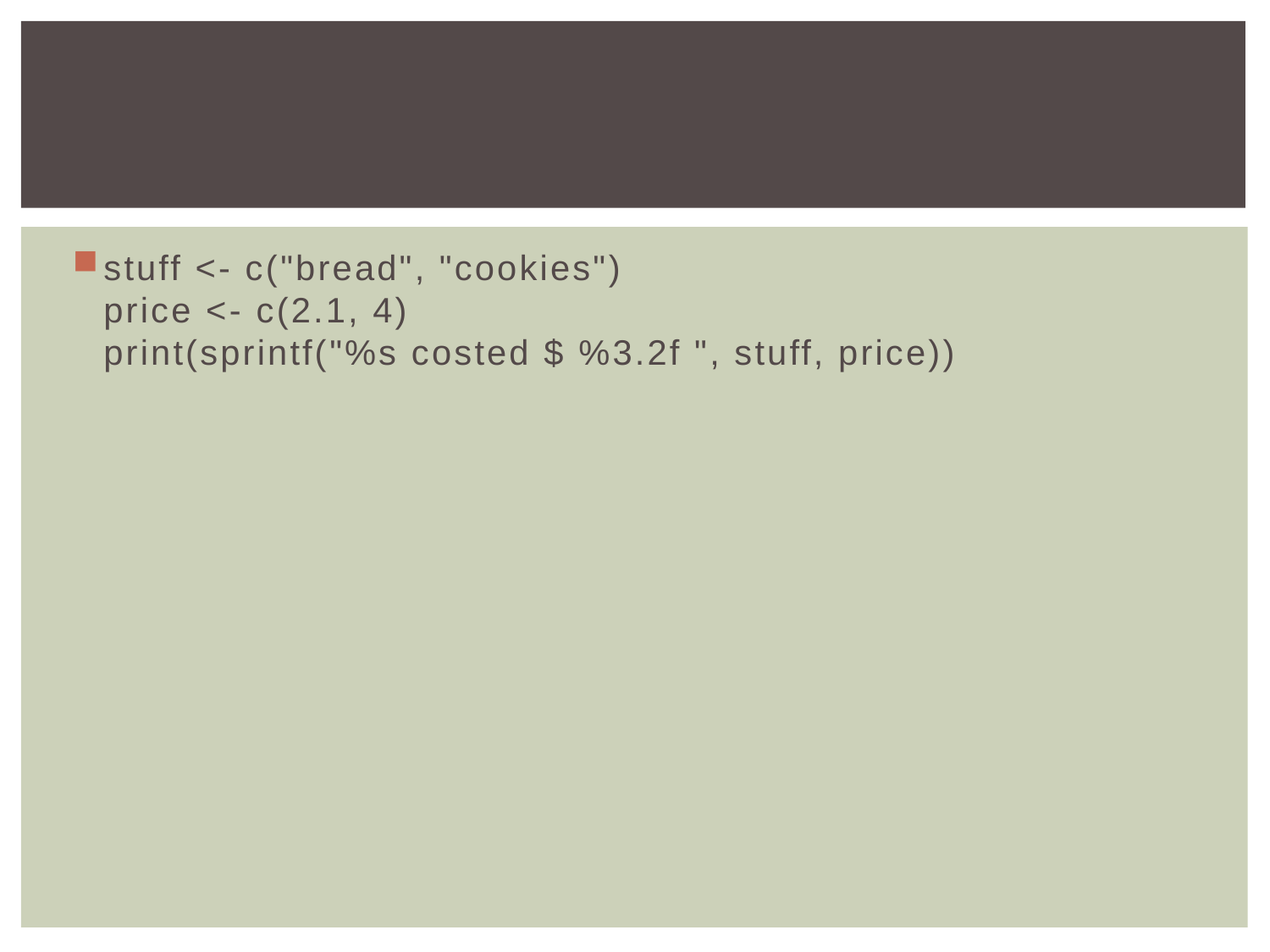

#
stuff <- c("bread", "cookies")
price <- c(2.1, 4)
print(sprintf("%s costed $ %3.2f ", stuff, price))